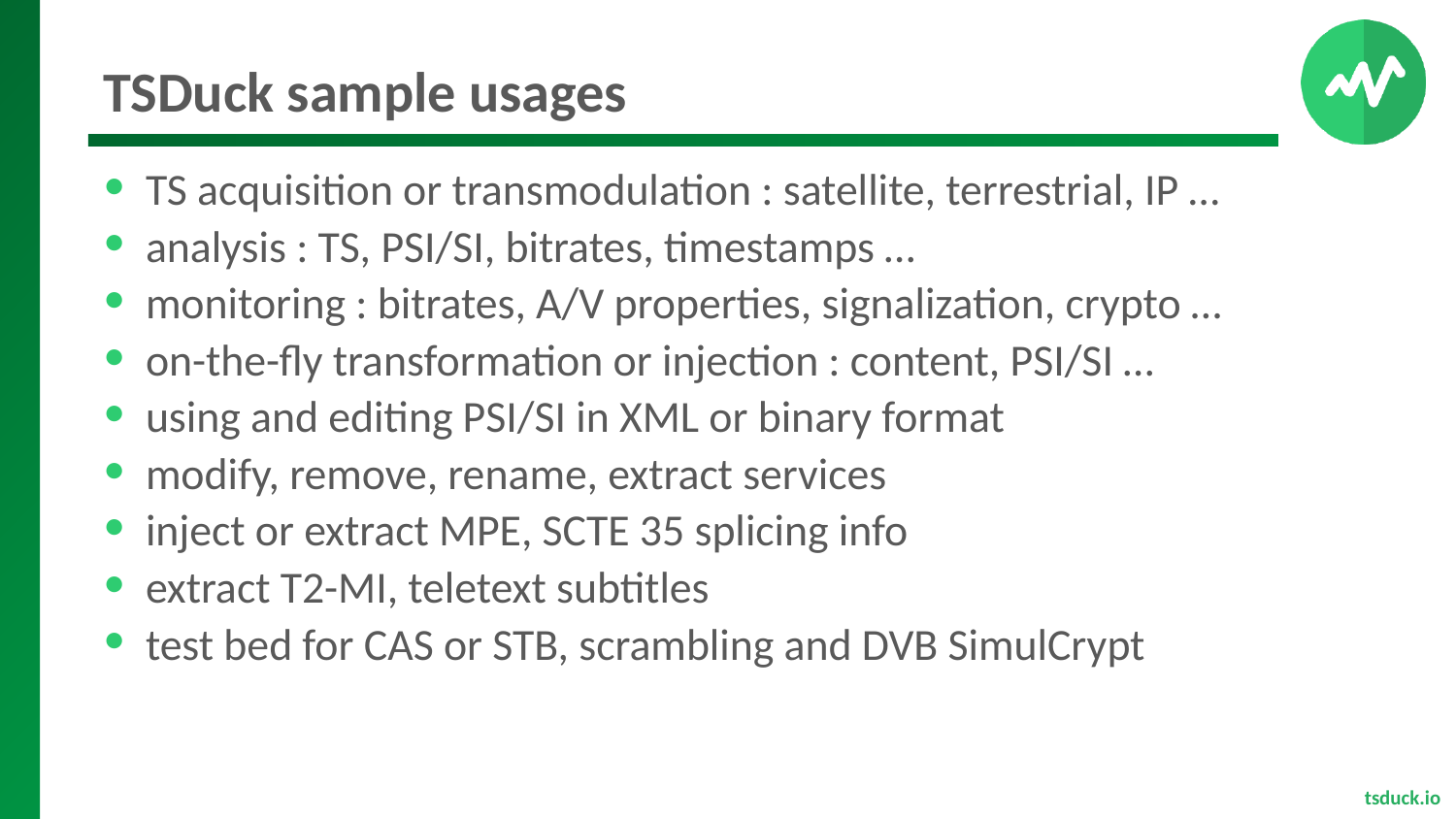

# TSDuck sample usages
TS acquisition or transmodulation : satellite, terrestrial, IP …
analysis : TS, PSI/SI, bitrates, timestamps …
monitoring : bitrates, A/V properties, signalization, crypto …
on-the-fly transformation or injection : content, PSI/SI …
using and editing PSI/SI in XML or binary format
modify, remove, rename, extract services
inject or extract MPE, SCTE 35 splicing info
extract T2-MI, teletext subtitles
test bed for CAS or STB, scrambling and DVB SimulCrypt